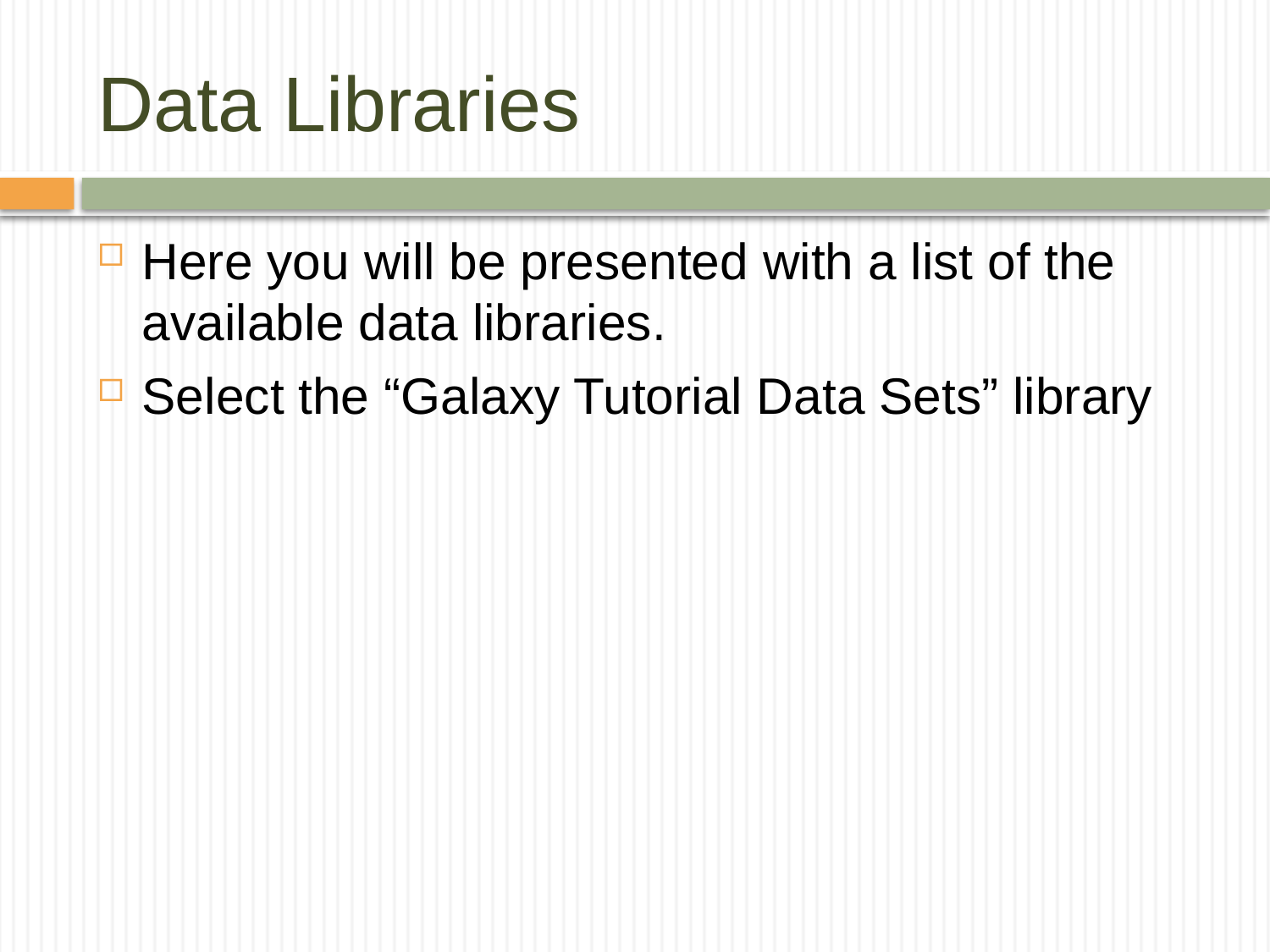

# Data Libraries
Here you will be presented with a list of the available data libraries.
Select the “Galaxy Tutorial Data Sets” library